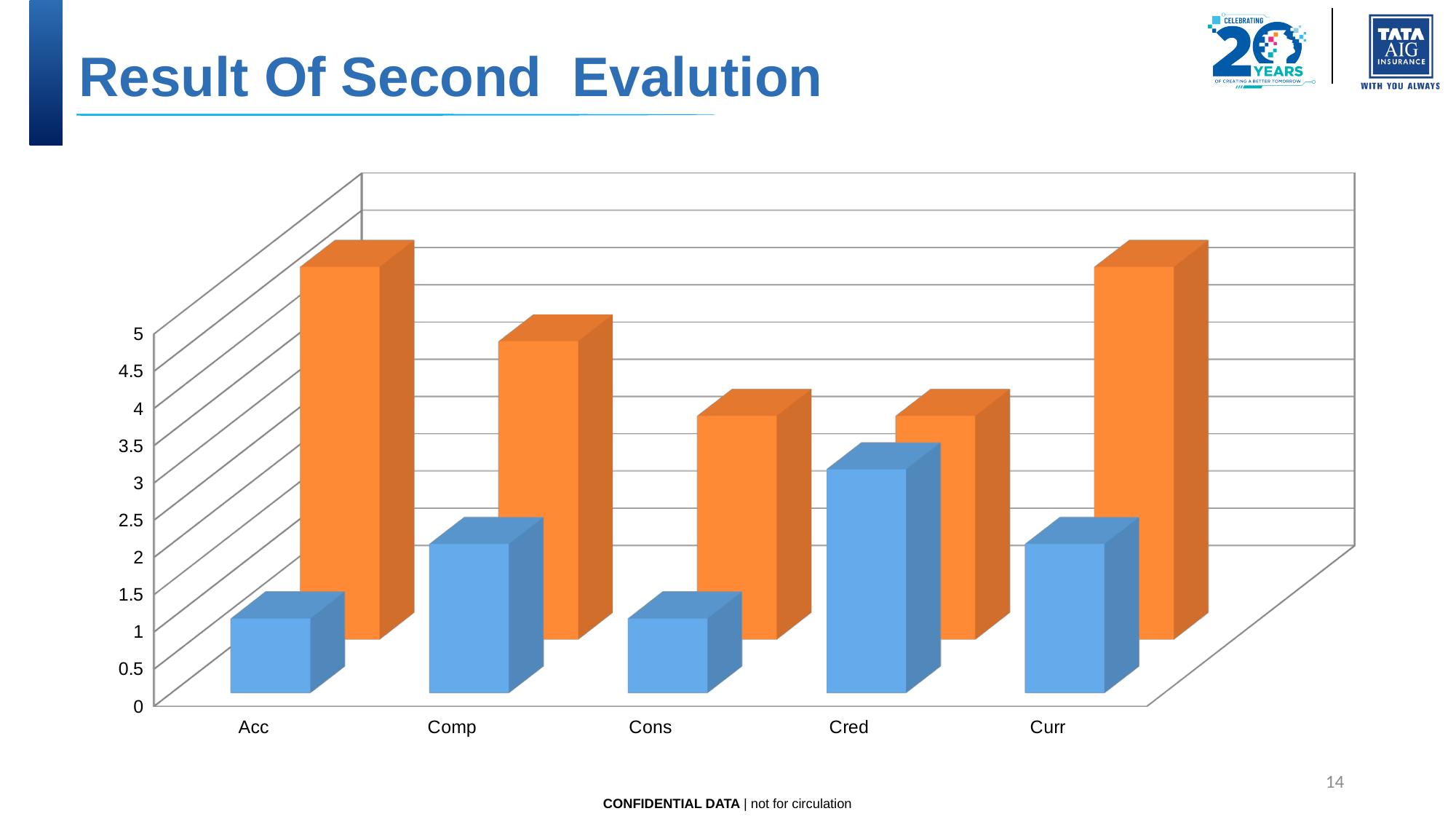

# Result Of Second  Evalution

[unsupported chart]

14